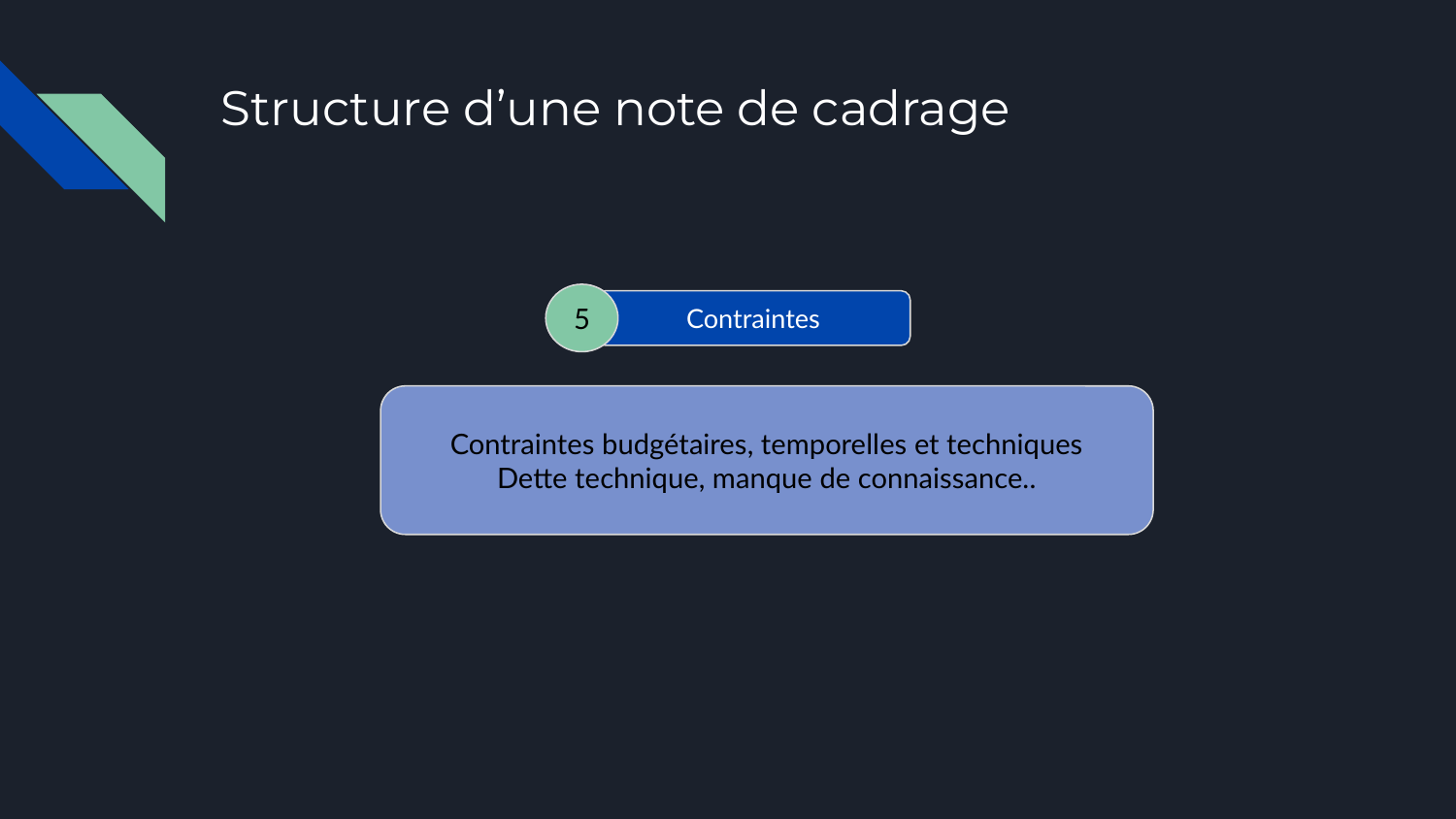

# Structure d’une note de cadrage
5
Contraintes
Contraintes budgétaires, temporelles et techniques
Dette technique, manque de connaissance..